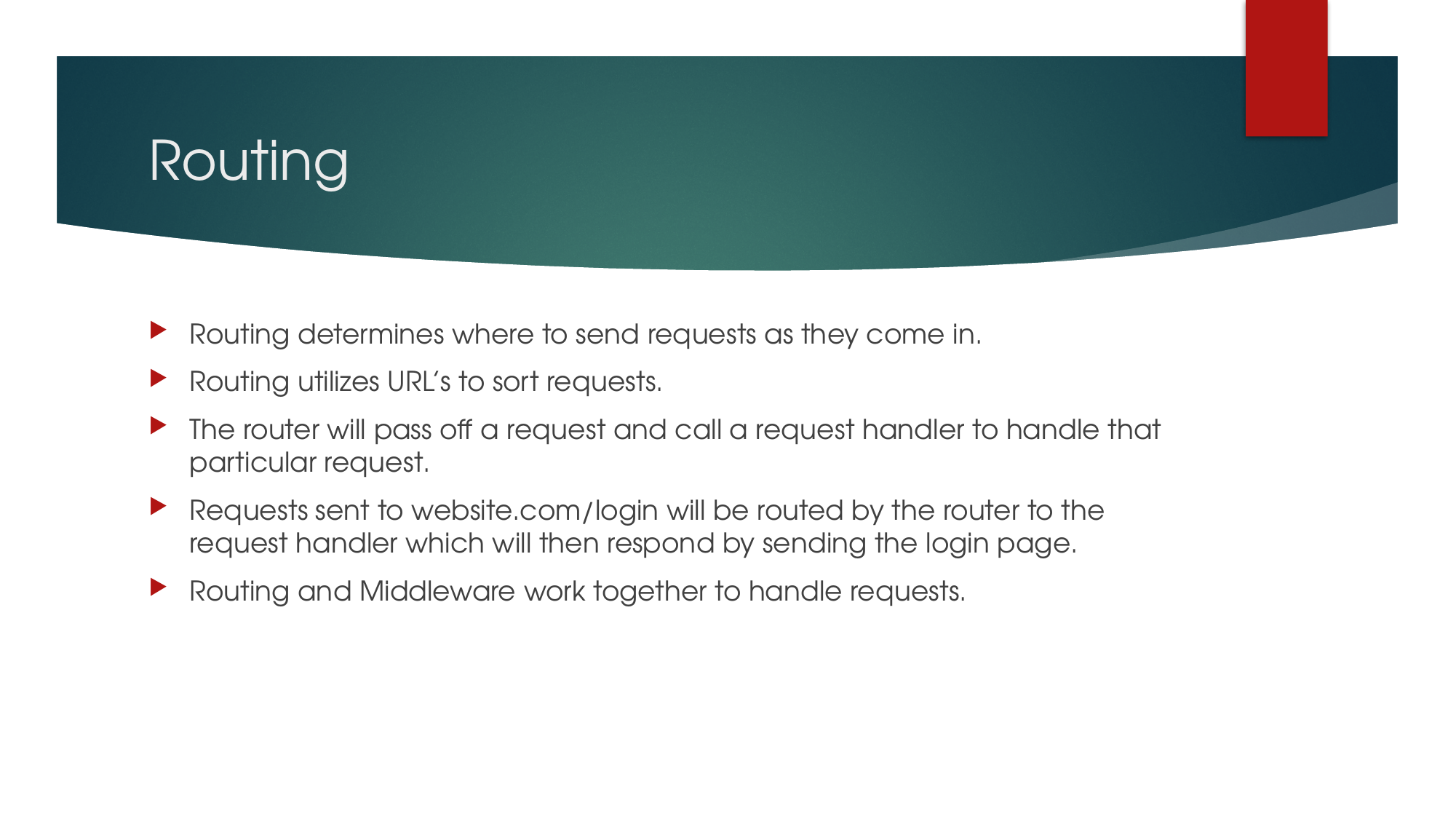

# Routing
Routing determines where to send requests as they come in.
Routing utilizes URL’s to sort requests.
The router will pass off a request and call a request handler to handle that particular request.
Requests sent to website.com/login will be routed by the router to the request handler which will then respond by sending the login page.
Routing and Middleware work together to handle requests.